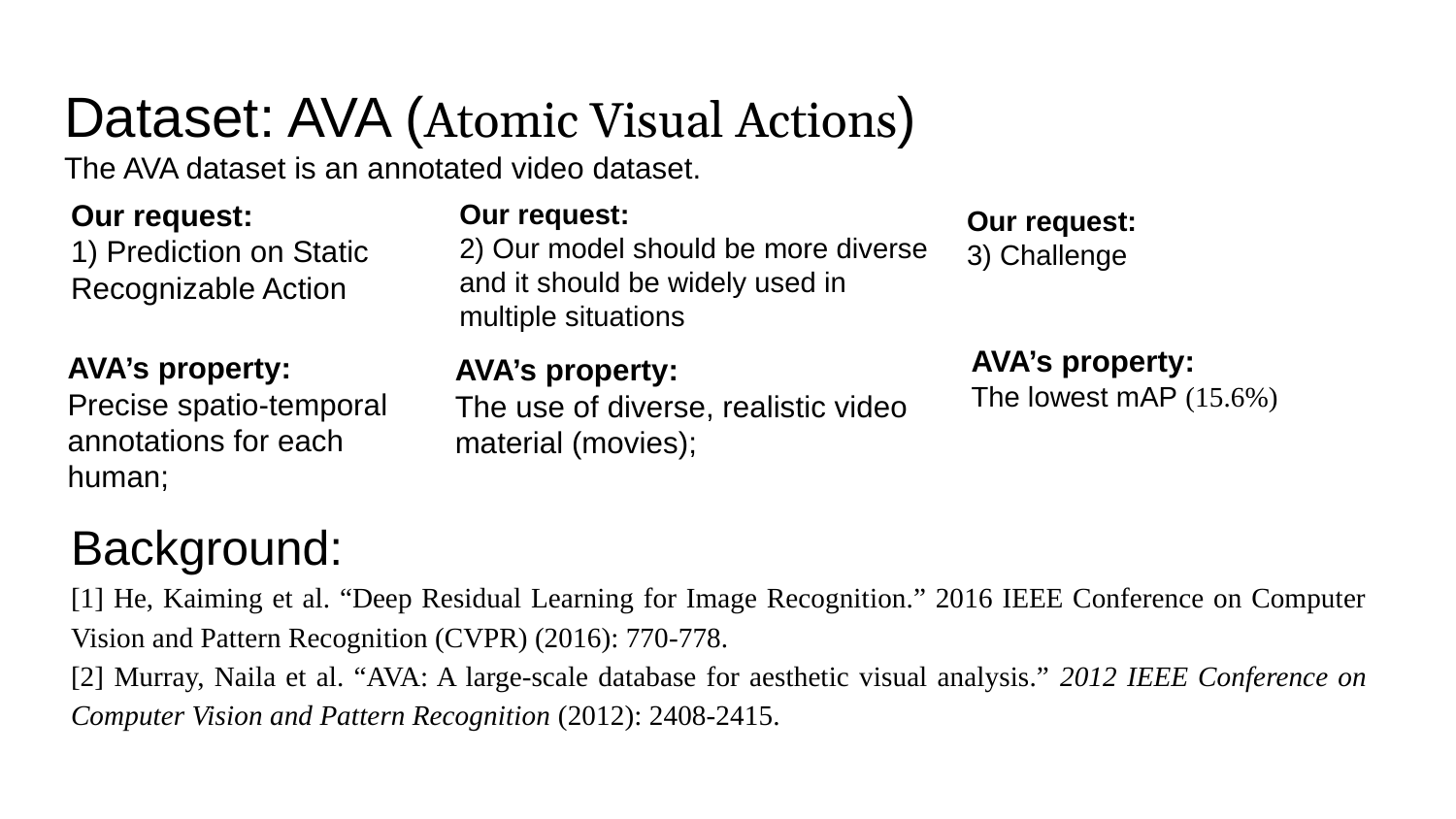

# Dataset: AVA (Atomic Visual Actions)
The AVA dataset is an annotated video dataset.
Our request:
1) Prediction on Static Recognizable Action
Our request:
2) Our model should be more diverse and it should be widely used in multiple situations
Our request:
3) Challenge
AVA’s property:
The lowest mAP (15.6%)
AVA’s property:
Precise spatio-temporal annotations for each human;

AVA’s property:
The use of diverse, realistic video material (movies);

Background:
[1] He, Kaiming et al. “Deep Residual Learning for Image Recognition.” 2016 IEEE Conference on Computer Vision and Pattern Recognition (CVPR) (2016): 770-778.
[2] Murray, Naila et al. “AVA: A large-scale database for aesthetic visual analysis.” 2012 IEEE Conference on Computer Vision and Pattern Recognition (2012): 2408-2415.